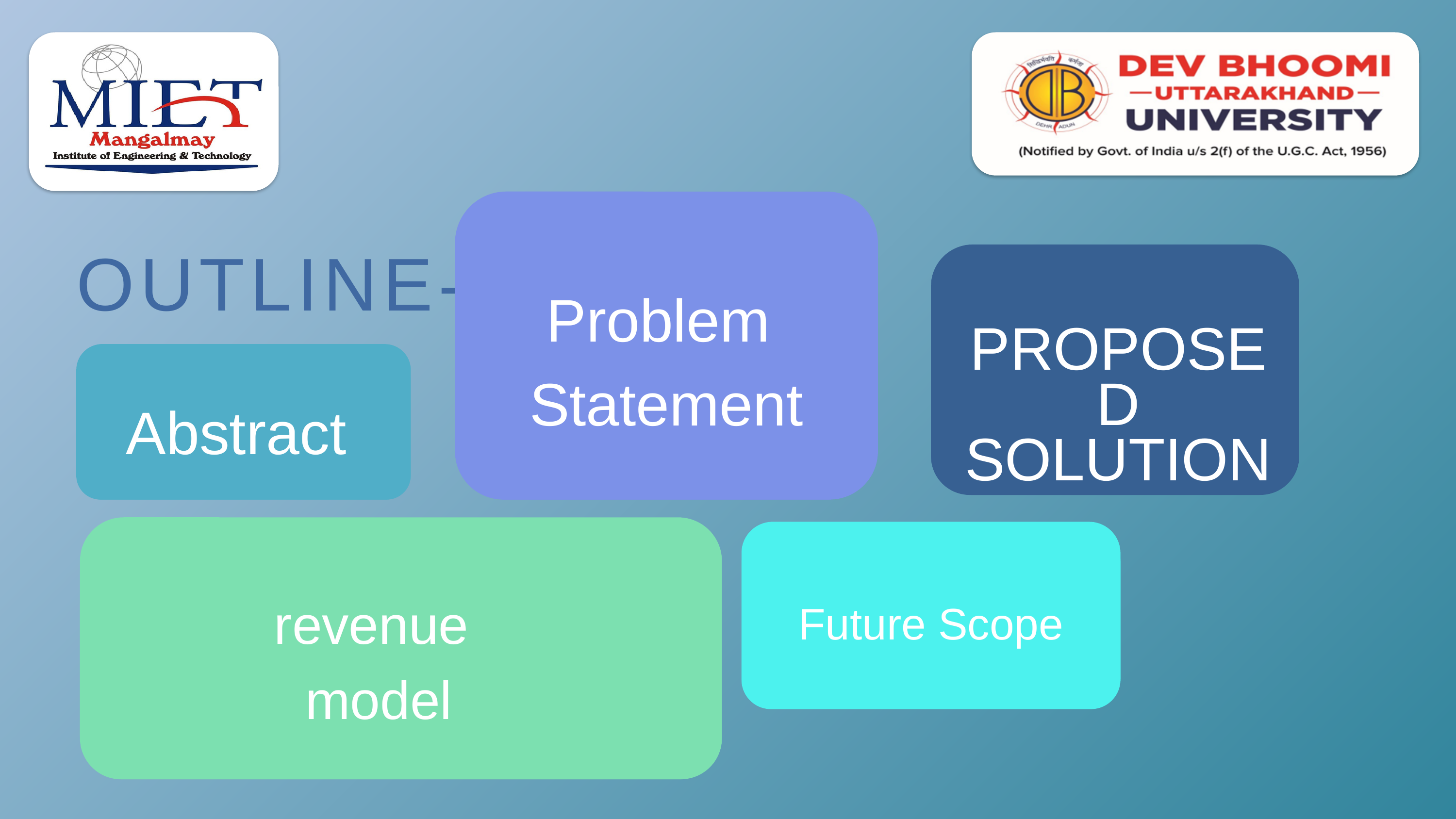

OUTLINE-

Problem
Statement
PROPOSED SOLUTION

Abstract

revenue
model
Future Scope